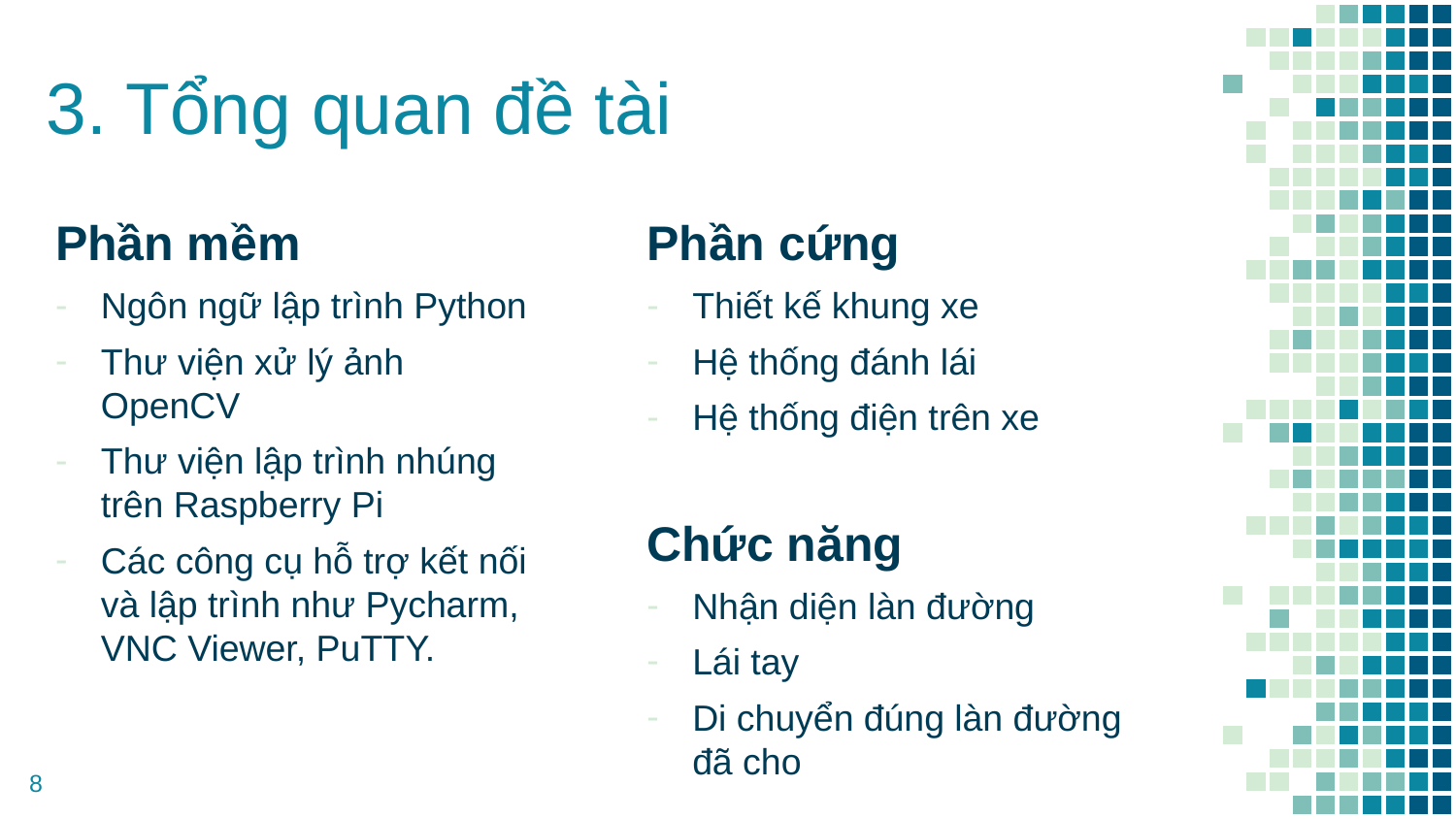

# 3. Tổng quan đề tài
Phần mềm
Ngôn ngữ lập trình Python
Thư viện xử lý ảnh OpenCV
Thư viện lập trình nhúng trên Raspberry Pi
Các công cụ hỗ trợ kết nối và lập trình như Pycharm, VNC Viewer, PuTTY.
Phần cứng
Thiết kế khung xe
Hệ thống đánh lái
Hệ thống điện trên xe
Chức năng
Nhận diện làn đường
Lái tay
Di chuyển đúng làn đường đã cho
8